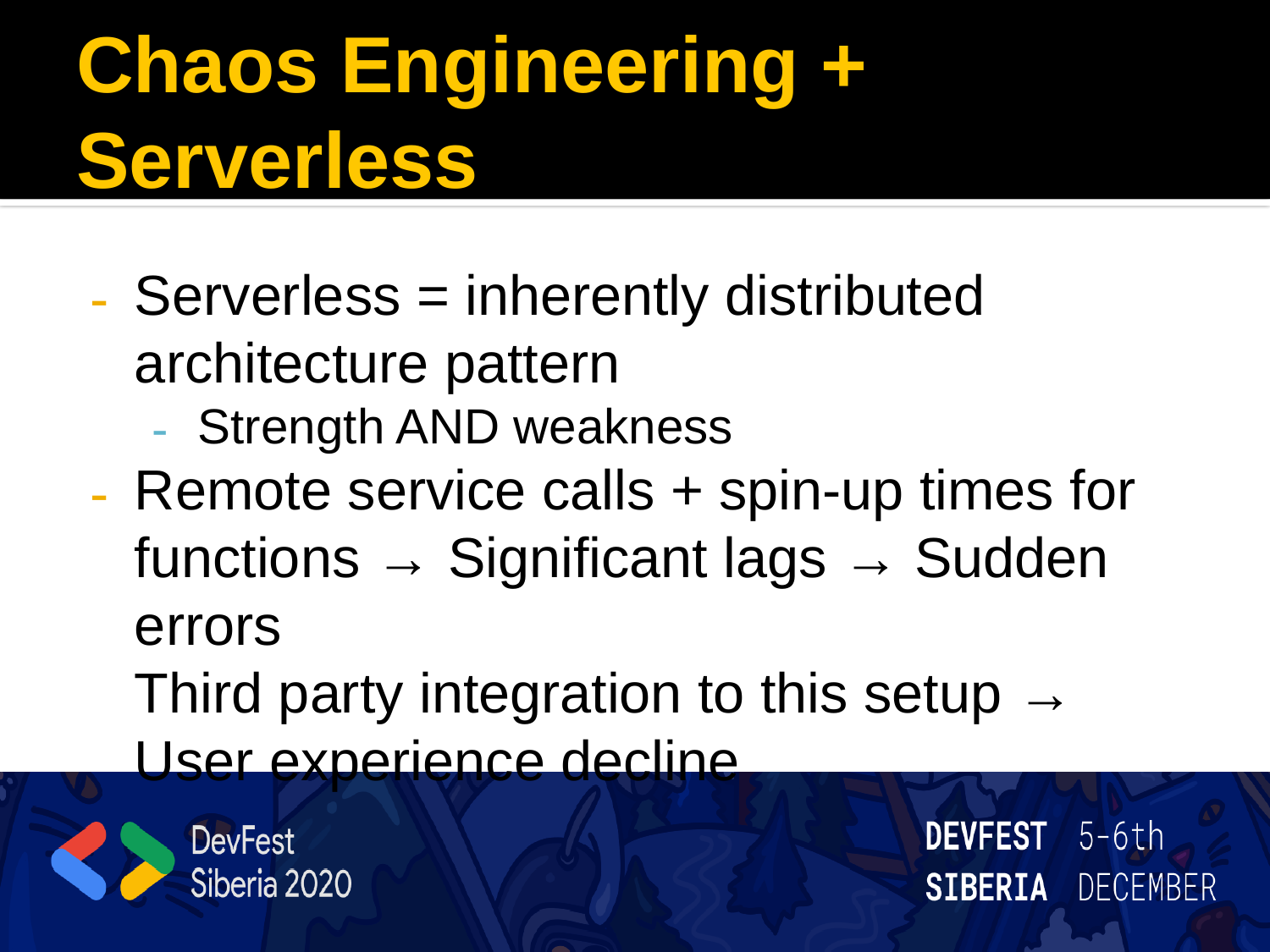

# Chaos Engineering + Serverless
Serverless = inherently distributed architecture pattern
Strength AND weakness
Remote service calls + spin-up times for functions → Significant lags → Sudden errors
Third party integration to this setup → User experience decline